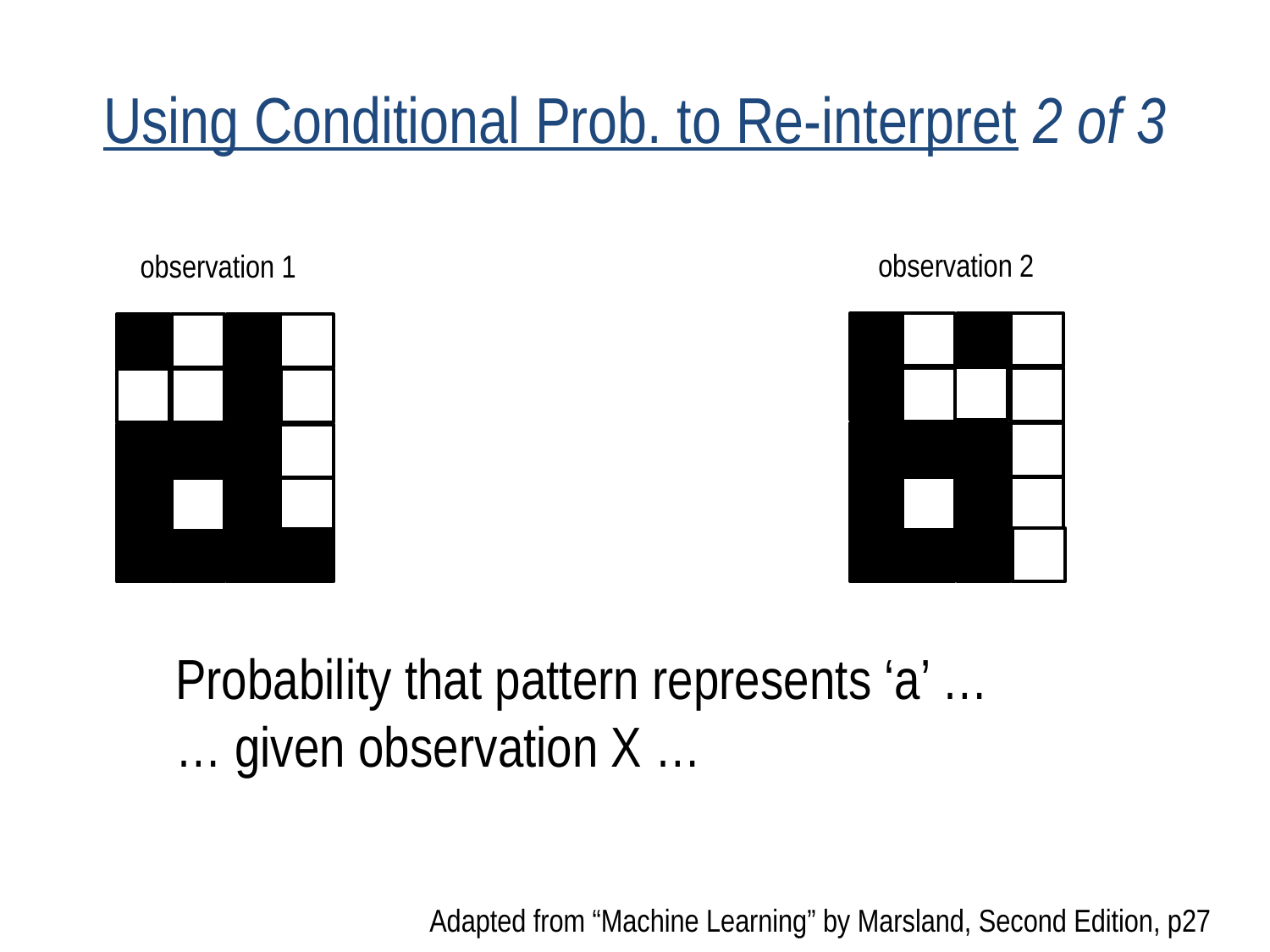

# Using Conditional Prob. to Re-interpret 2 of 3
observation 2
observation 1

Probability that pattern represents ‘a’ …
… given observation X …

Adapted from “Machine Learning” by Marsland, Second Edition, p27